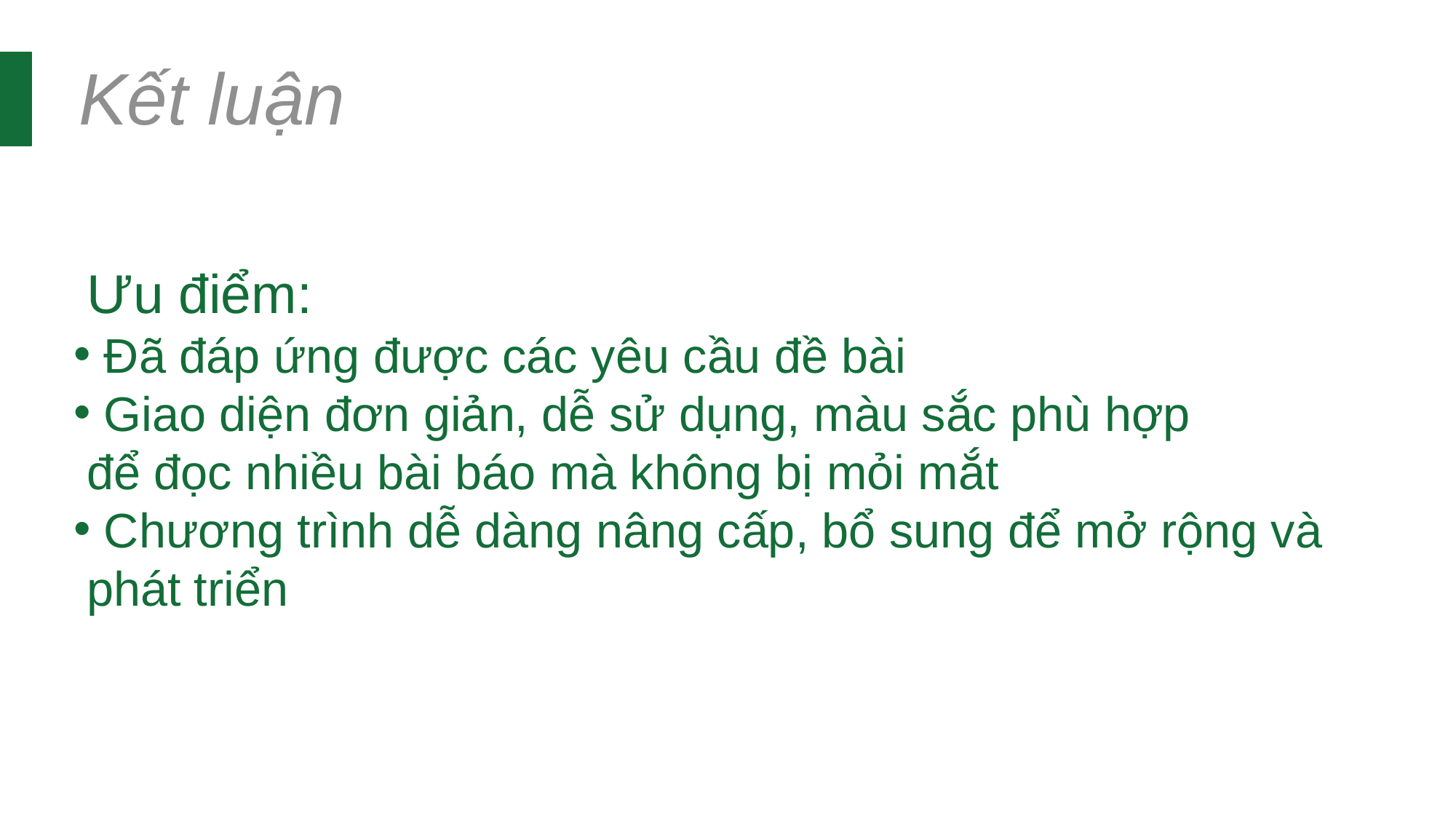

Kết luận

Ưu điểm:
 Đã đáp ứng được các yêu cầu đề bài
 Giao diện đơn giản, dễ sử dụng, màu sắc phù hợp
để đọc nhiều bài báo mà không bị mỏi mắt
 Chương trình dễ dàng nâng cấp, bổ sung để mở rộng và phát triển